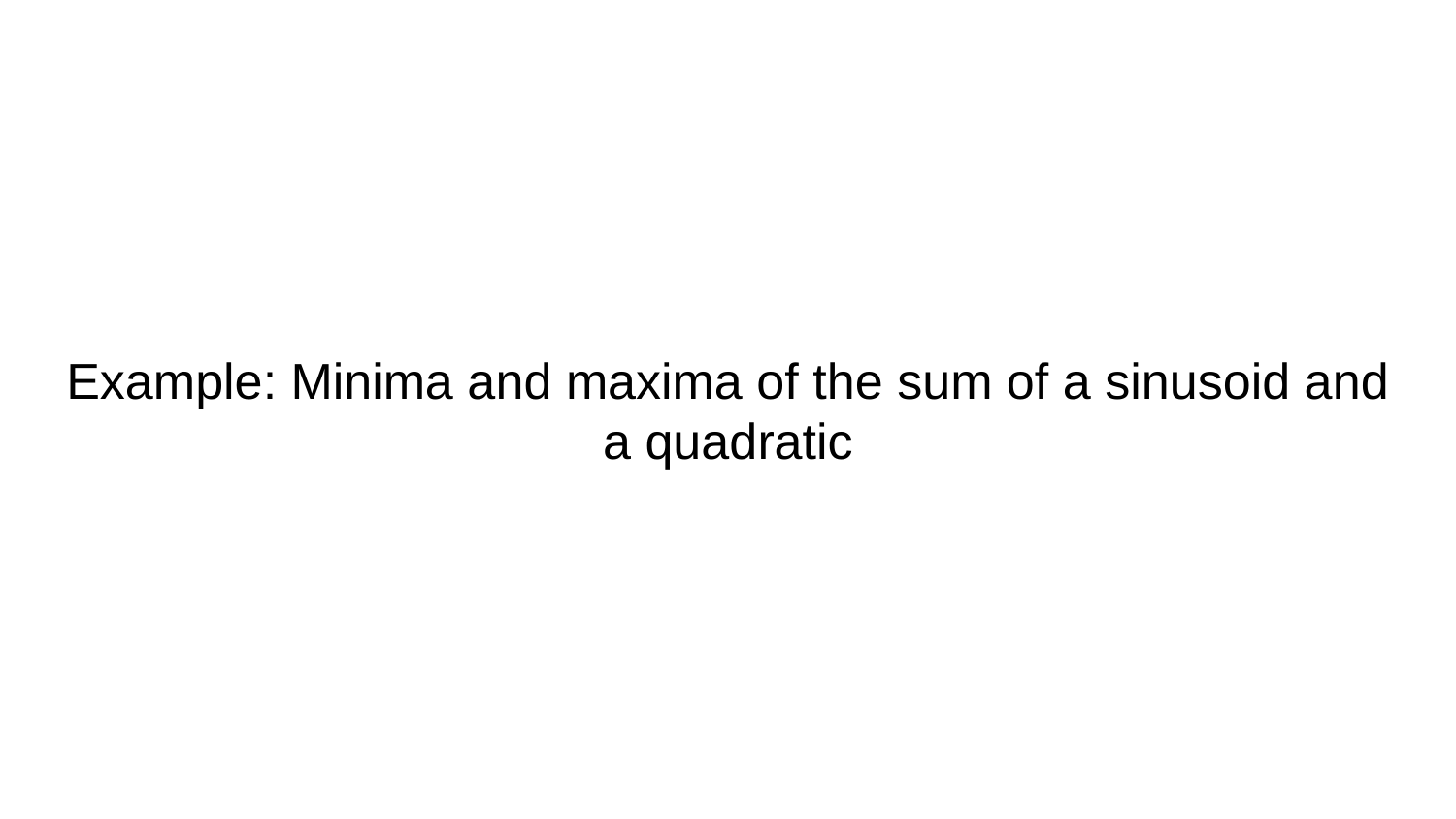

# Example: Minima and maxima of the sum of a sinusoid and a quadratic